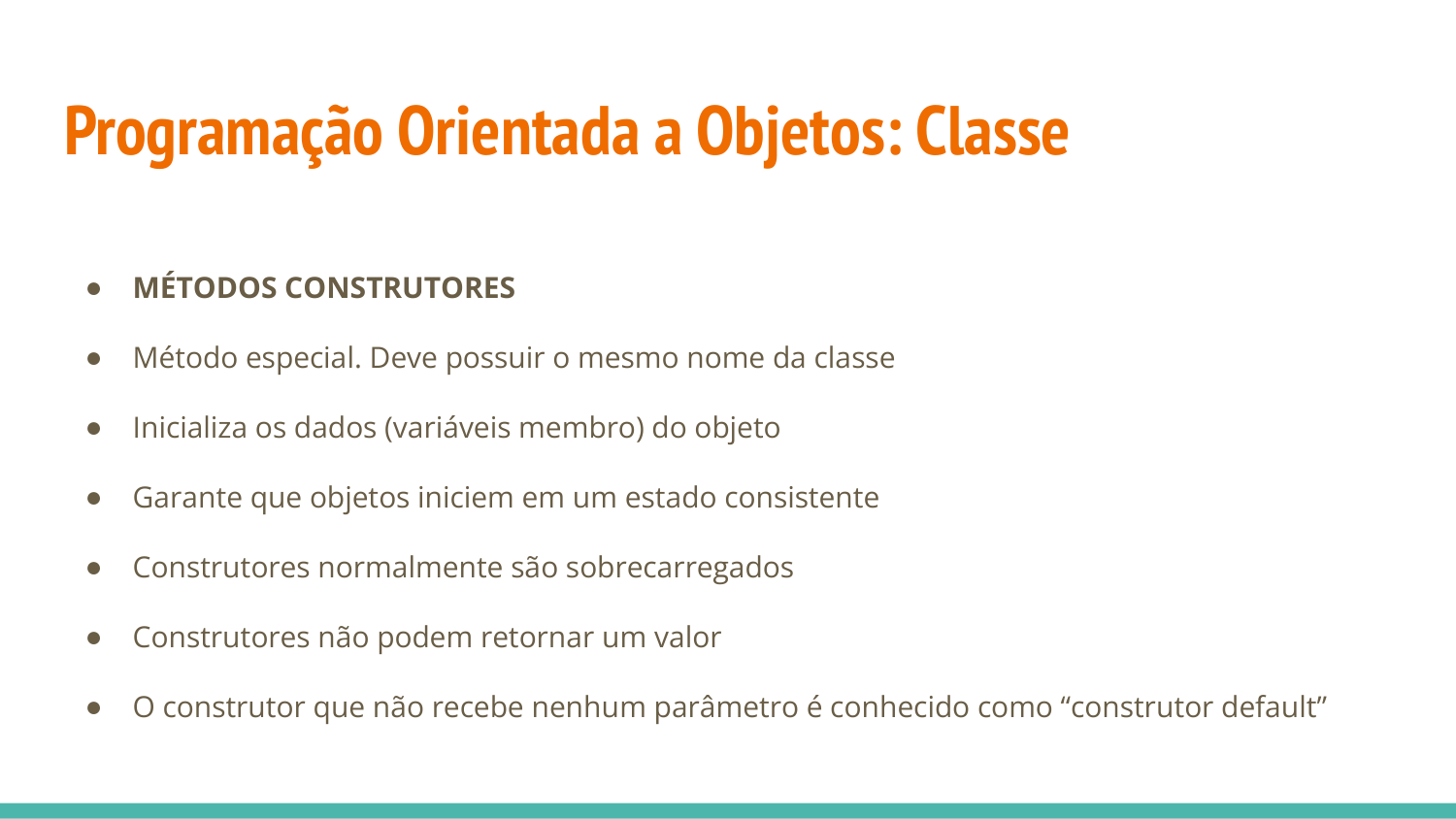

# Programação Orientada a Objetos: Classe
MÉTODOS CONSTRUTORES
Método especial. Deve possuir o mesmo nome da classe
Inicializa os dados (variáveis membro) do objeto
Garante que objetos iniciem em um estado consistente
Construtores normalmente são sobrecarregados
Construtores não podem retornar um valor
O construtor que não recebe nenhum parâmetro é conhecido como “construtor default”